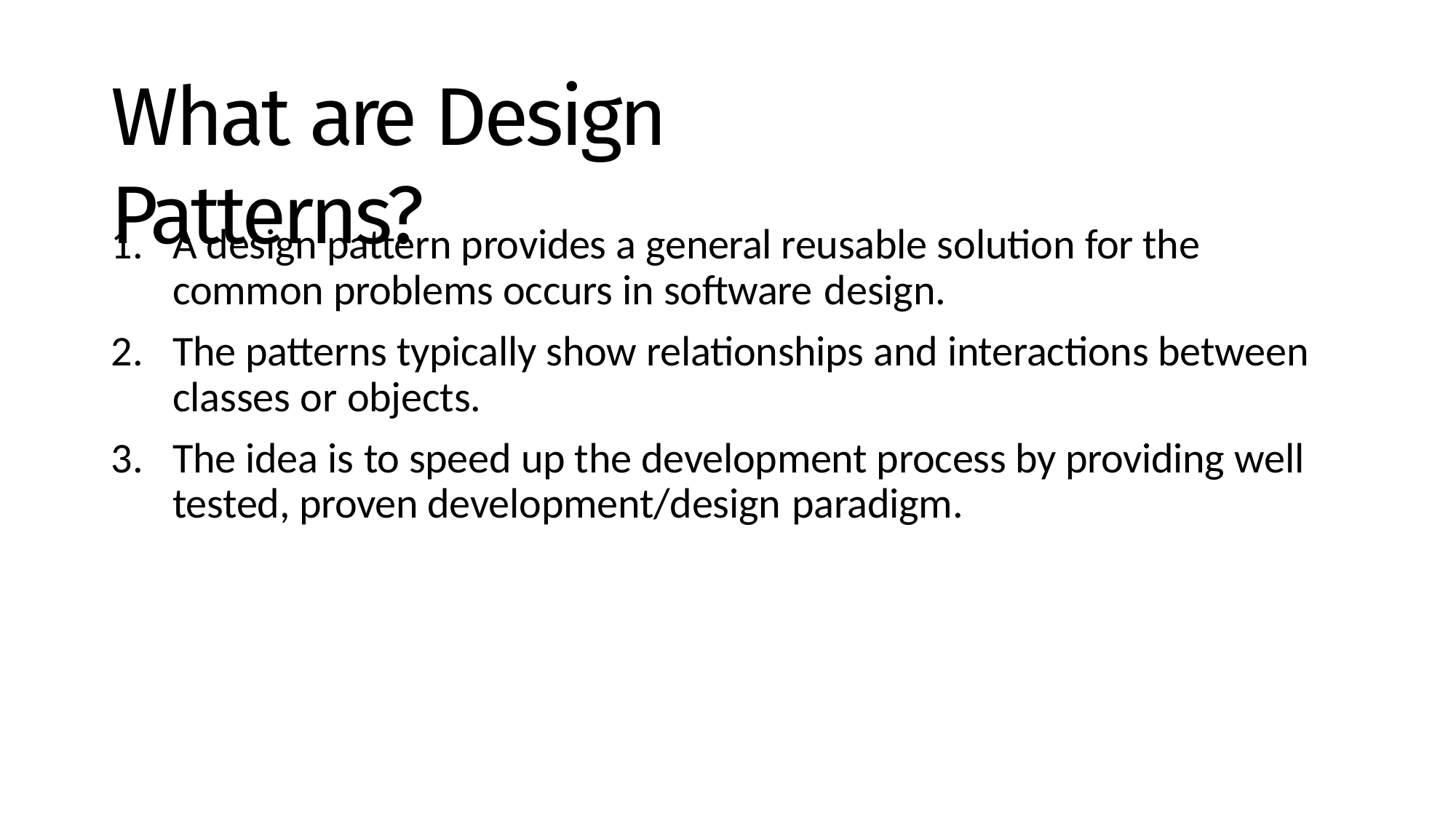

# What are Design Patterns?
A design pattern provides a general reusable solution for the  common problems occurs in software design.
The patterns typically show relationships and interactions between  classes or objects.
The idea is to speed up the development process by providing well  tested, proven development/design paradigm.